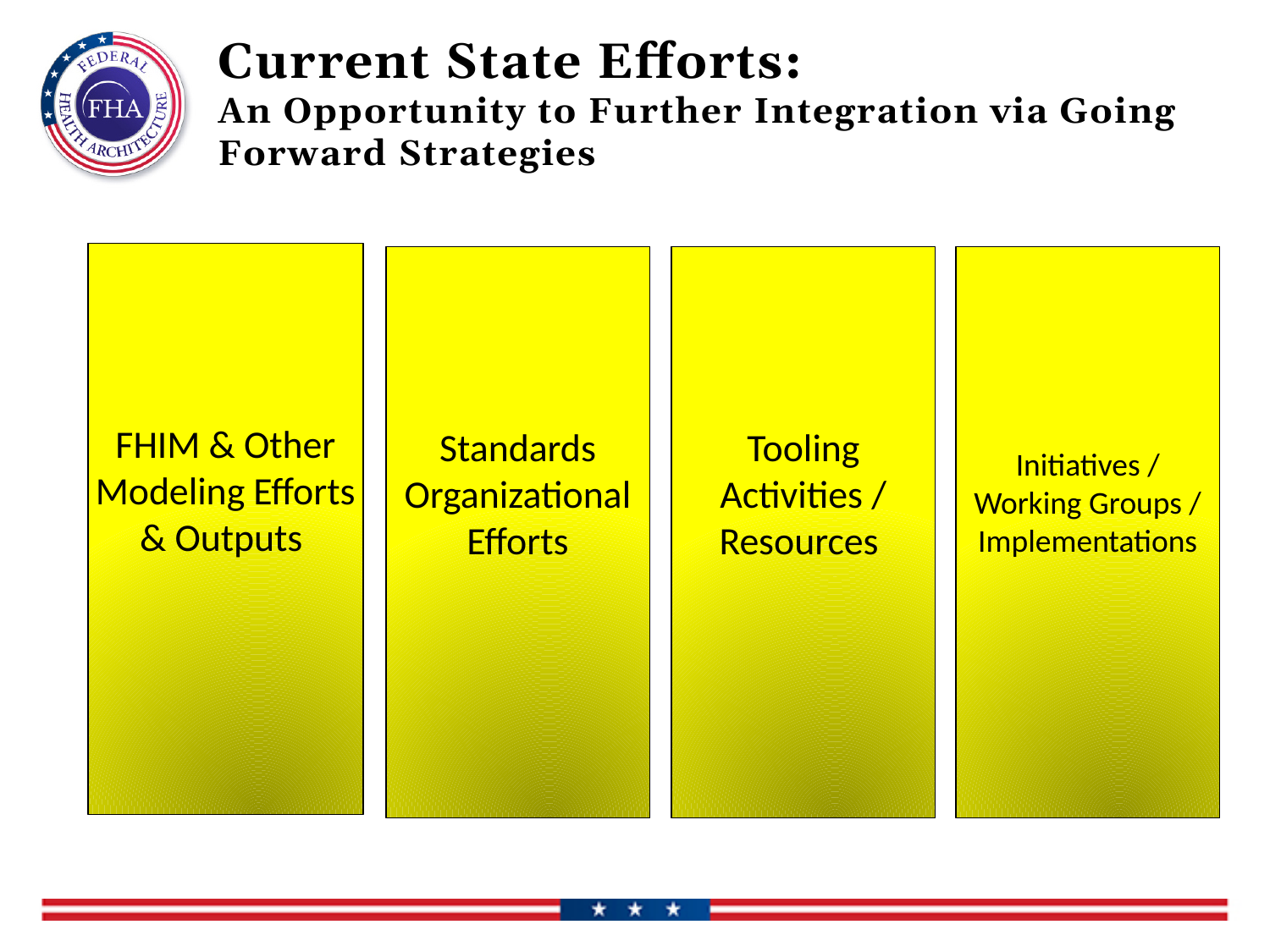

# Current State Efforts: An Opportunity to Further Integration via Going Forward Strategies

FHIM & Other Modeling Efforts & Outputs

Standards Organizational Efforts

Tooling Activities / Resources

Initiatives / Working Groups / Implementations
17